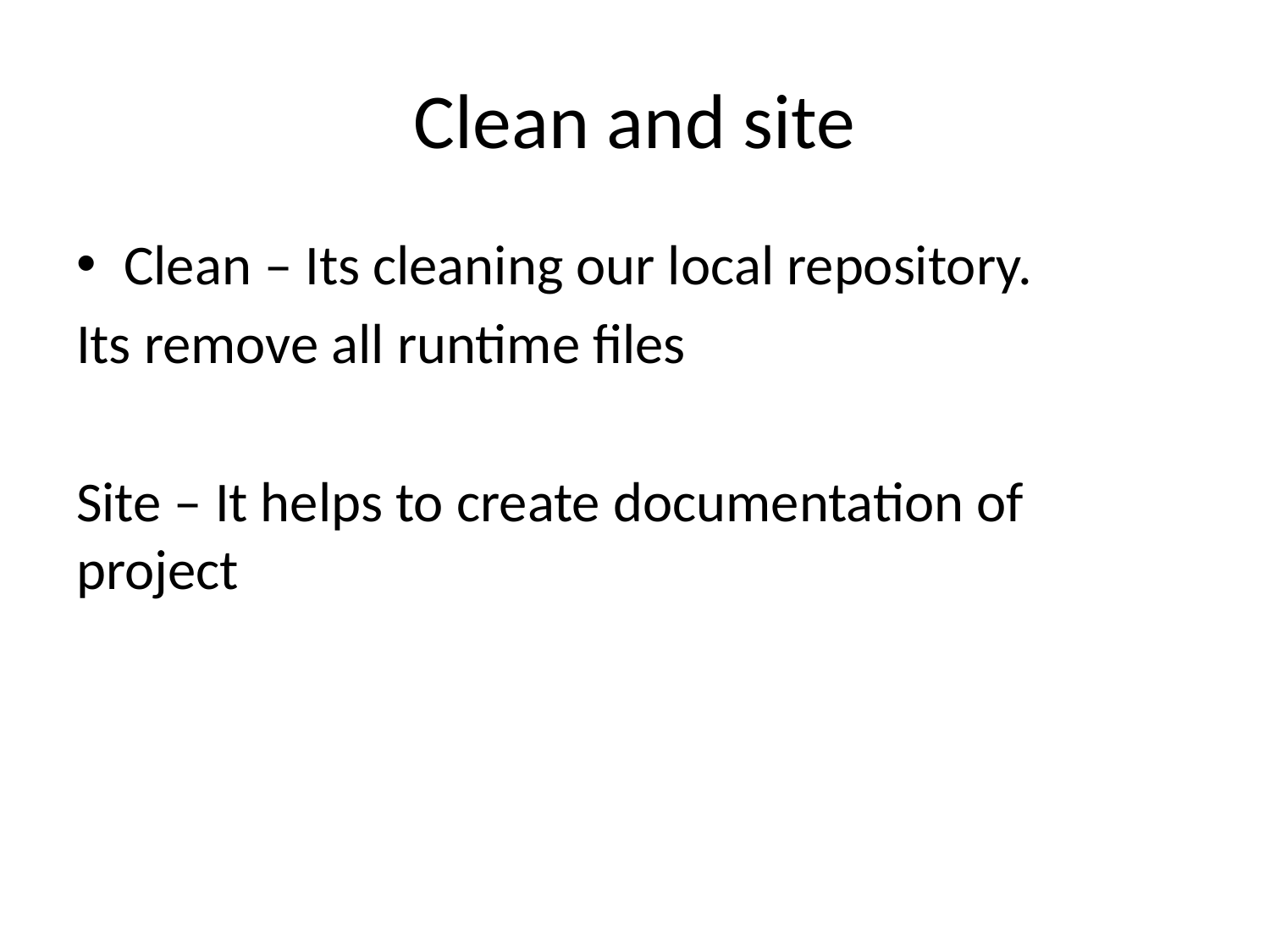

# Clean and site
Clean – Its cleaning our local repository.
Its remove all runtime files

Site – It helps to create documentation of project